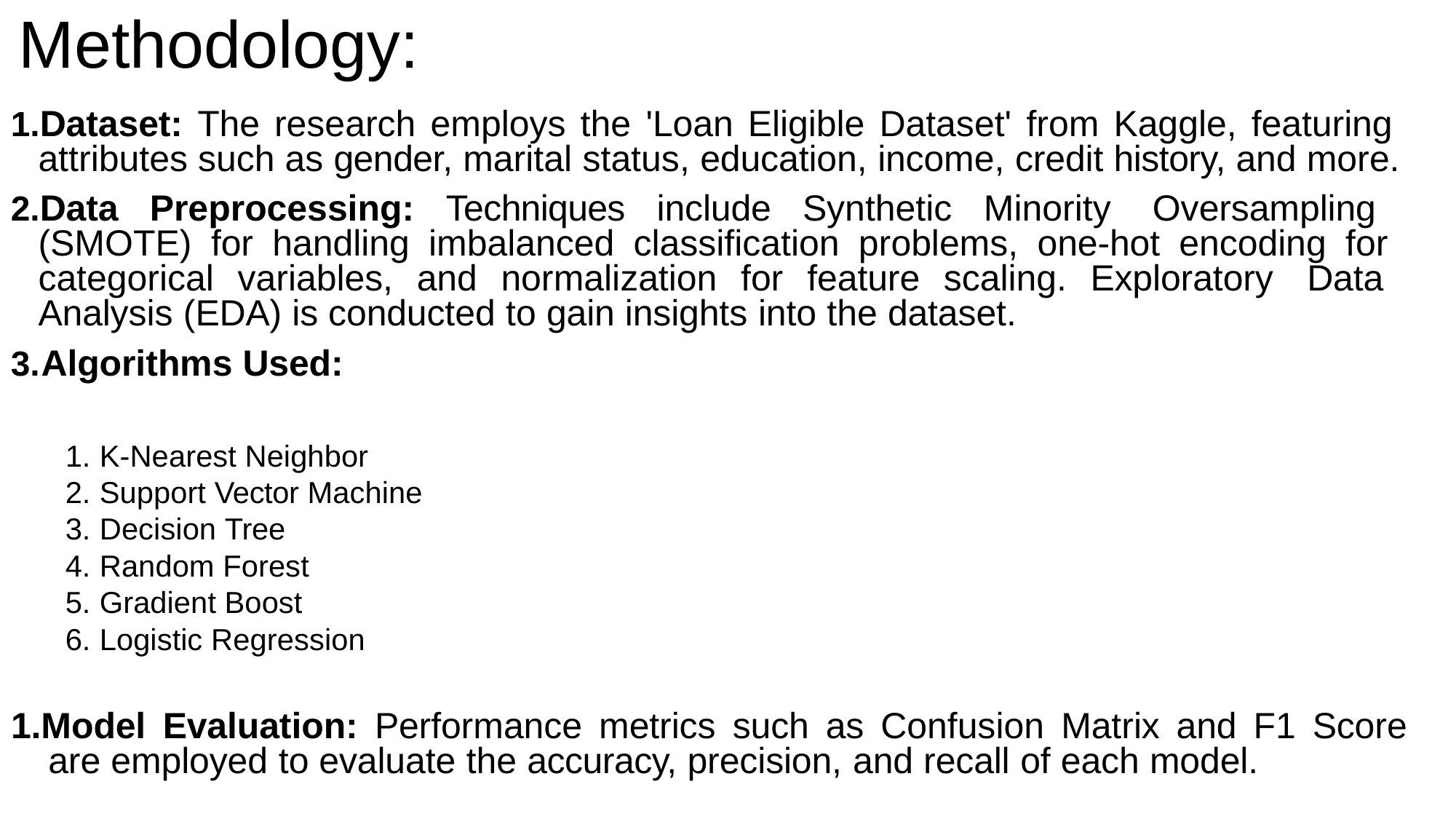

# Methodology:
Dataset: The research employs the 'Loan Eligible Dataset' from Kaggle, featuring  attributes such as gender, marital status, education, income, credit history, and more.
Data Preprocessing: Techniques include Synthetic Minority Oversampling  (SMOTE) for handling imbalanced classification problems, one-hot encoding for  categorical variables, and normalization for feature scaling. Exploratory Data  Analysis (EDA) is conducted to gain insights into the dataset.
Algorithms Used:

K-Nearest Neighbor
Support Vector Machine
Decision Tree
Random Forest
Gradient Boost
Logistic Regression

1.Model Evaluation: Performance metrics such as Confusion Matrix and F1 Score  are employed to evaluate the accuracy, precision, and recall of each model.